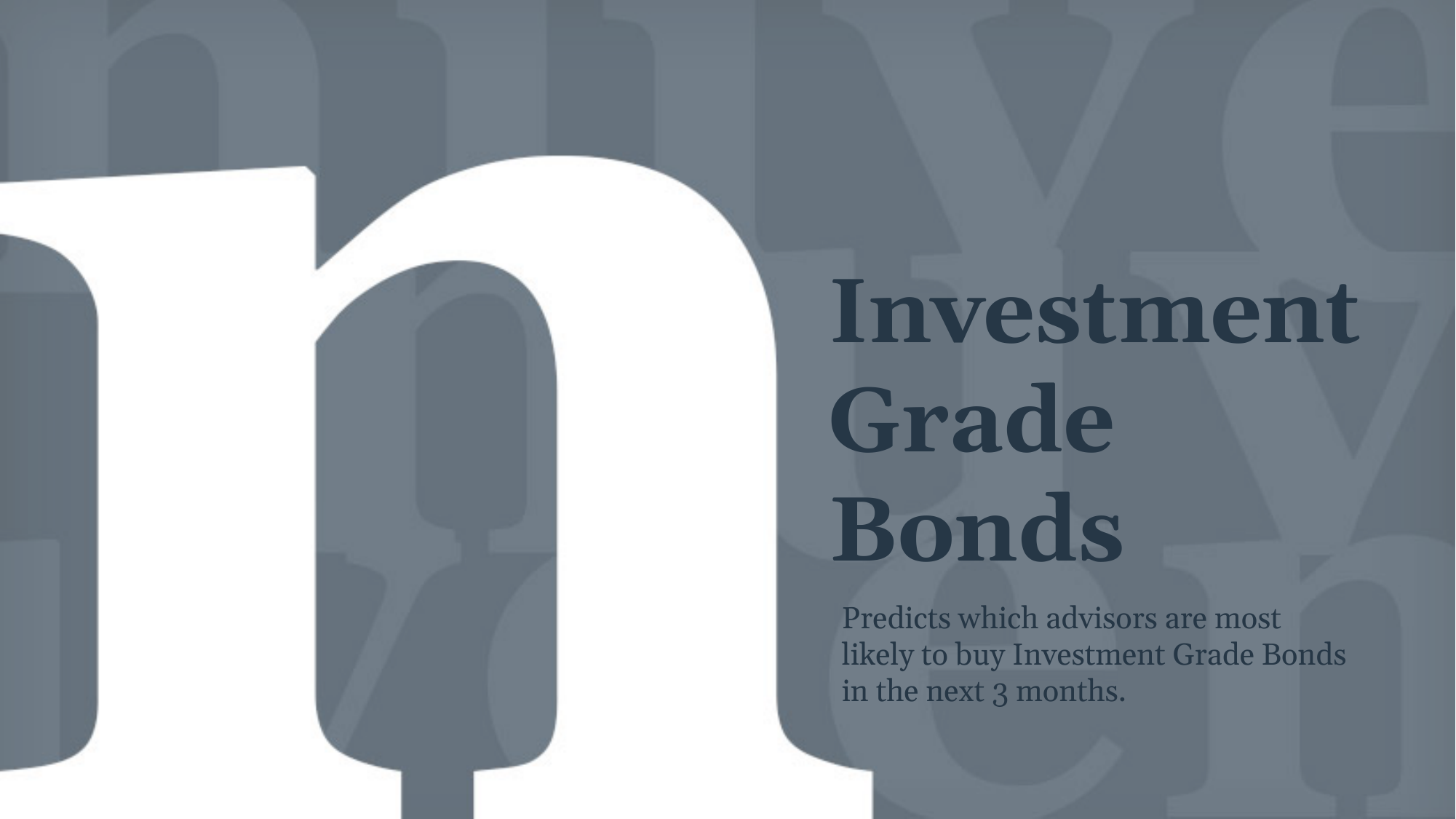

# Investment Grade Bonds
Predicts which advisors are most likely to buy Investment Grade Bonds in the next 3 months.